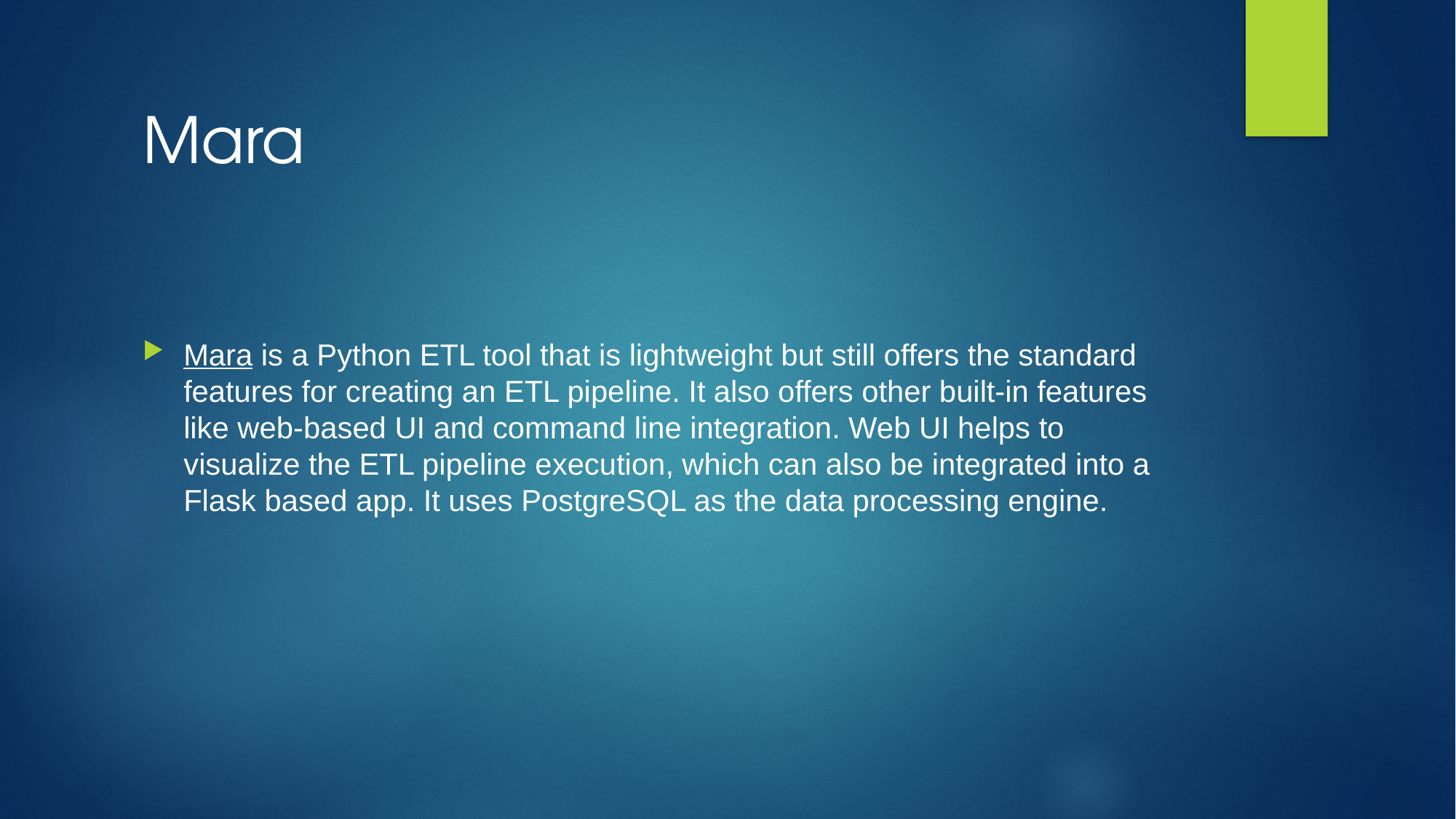

# Mara
Mara is a Python ETL tool that is lightweight but still offers the standard features for creating an ETL pipeline. It also offers other built-in features like web-based UI and command line integration. Web UI helps to visualize the ETL pipeline execution, which can also be integrated into a Flask based app. It uses PostgreSQL as the data processing engine.